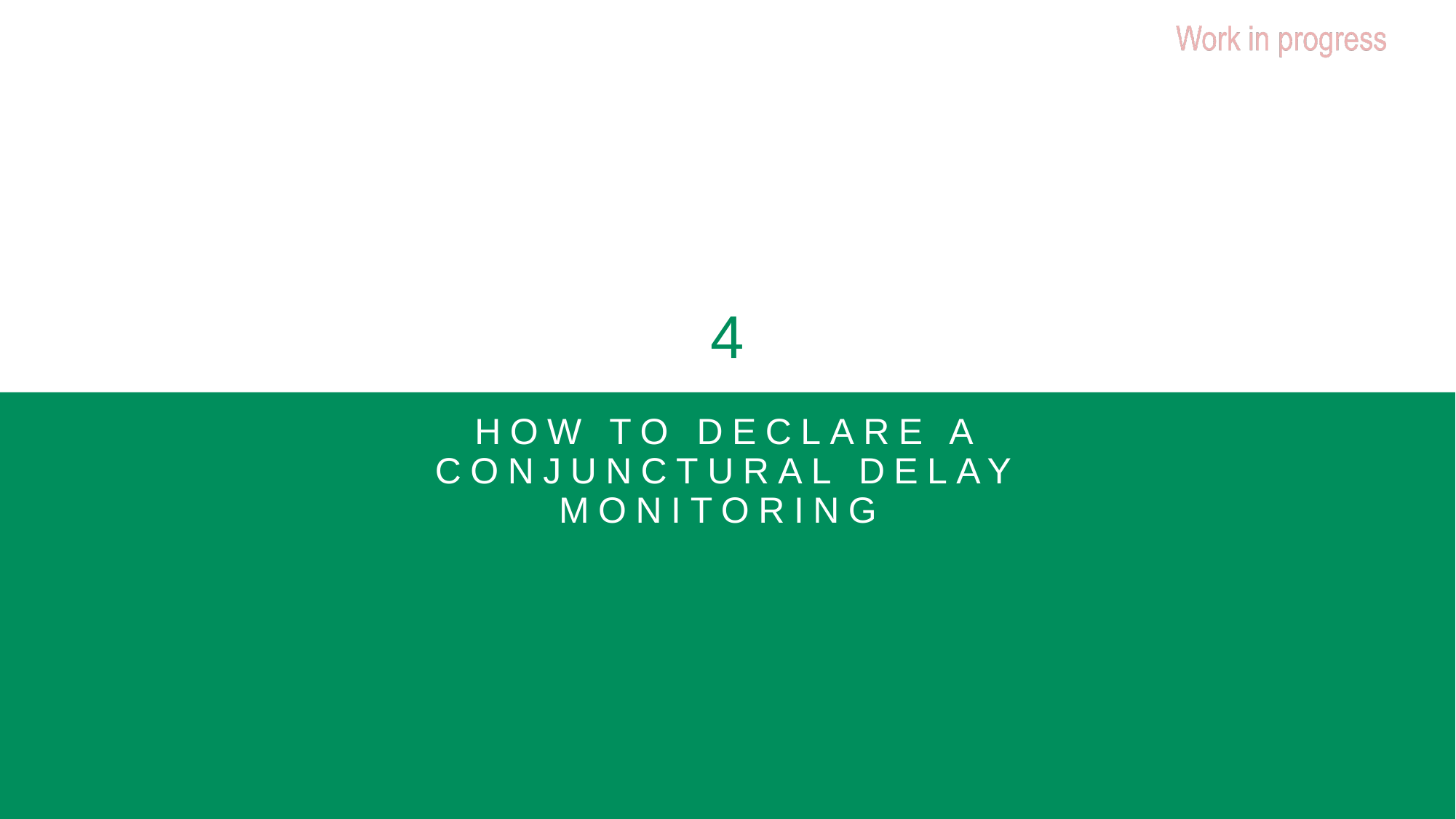

4
How to declare a Conjunctural Delay Monitoring